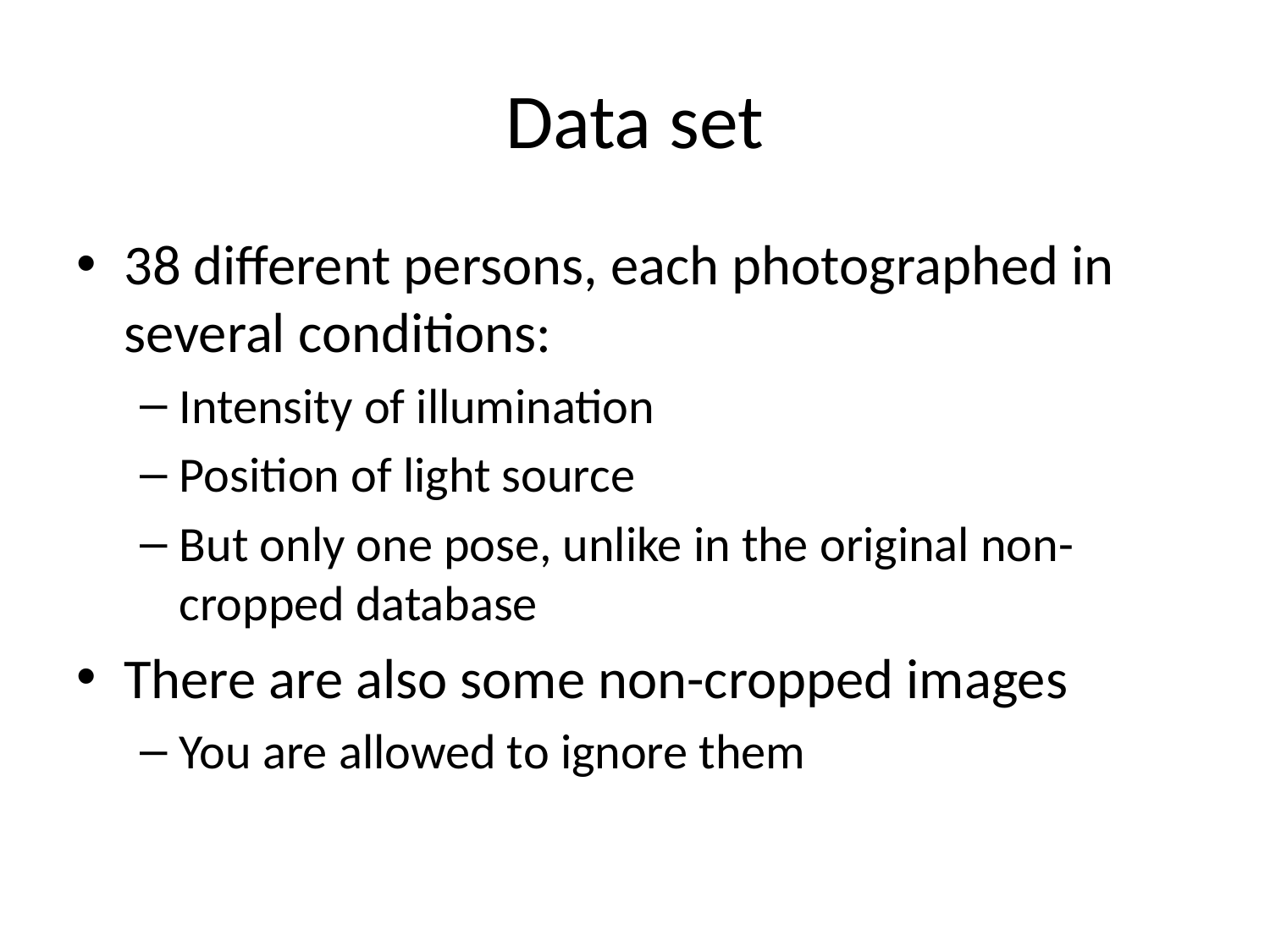

# Data set
38 different persons, each photographed in several conditions:
Intensity of illumination
Position of light source
But only one pose, unlike in the original non-cropped database
There are also some non-cropped images
You are allowed to ignore them